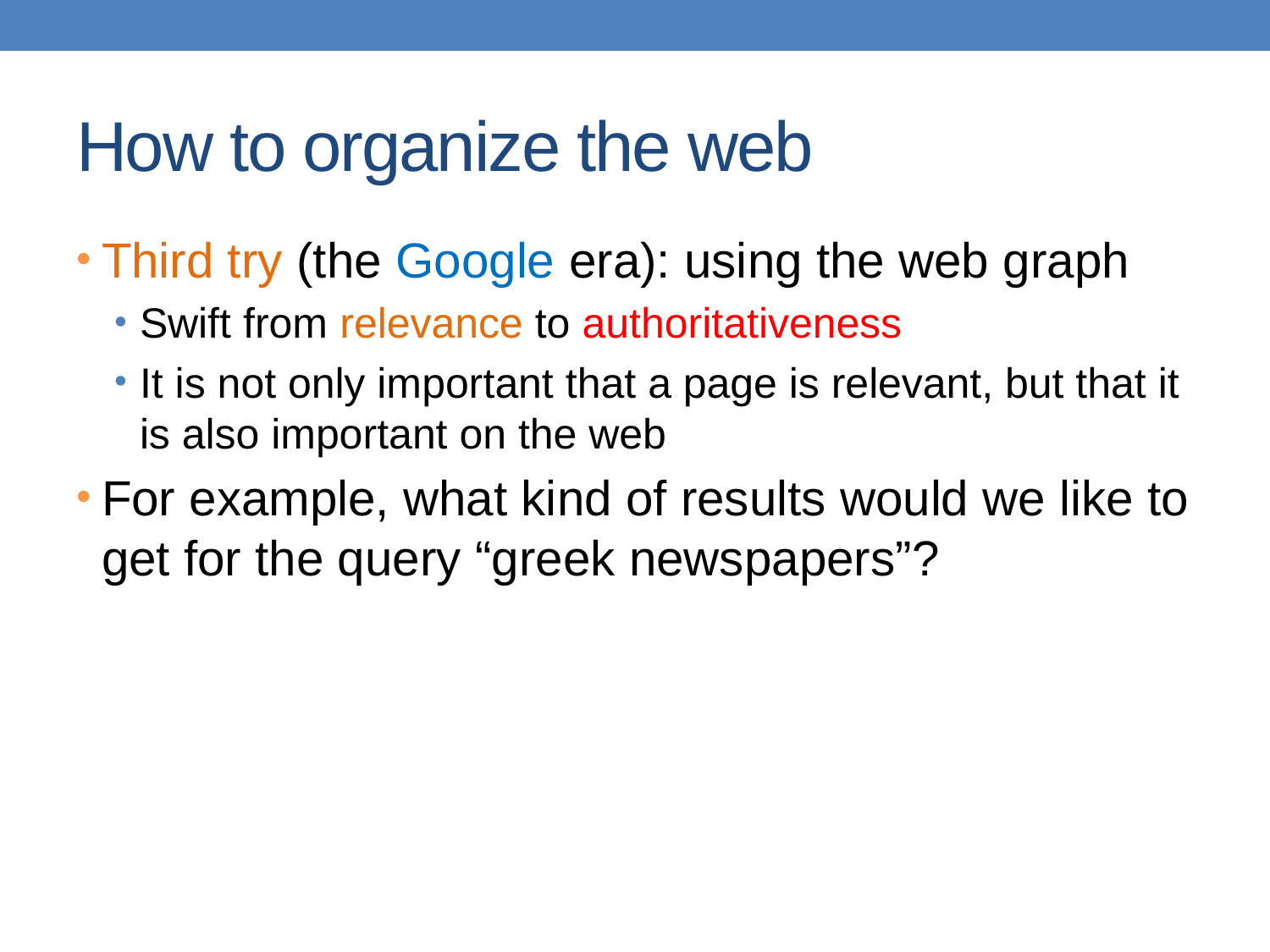

# How to organize the web
Third try (the Google era): using the web graph
Swift from relevance to authoritativeness
It is not only important that a page is relevant, but that it is also important on the web
For example, what kind of results would we like to get for the query “greek newspapers”?